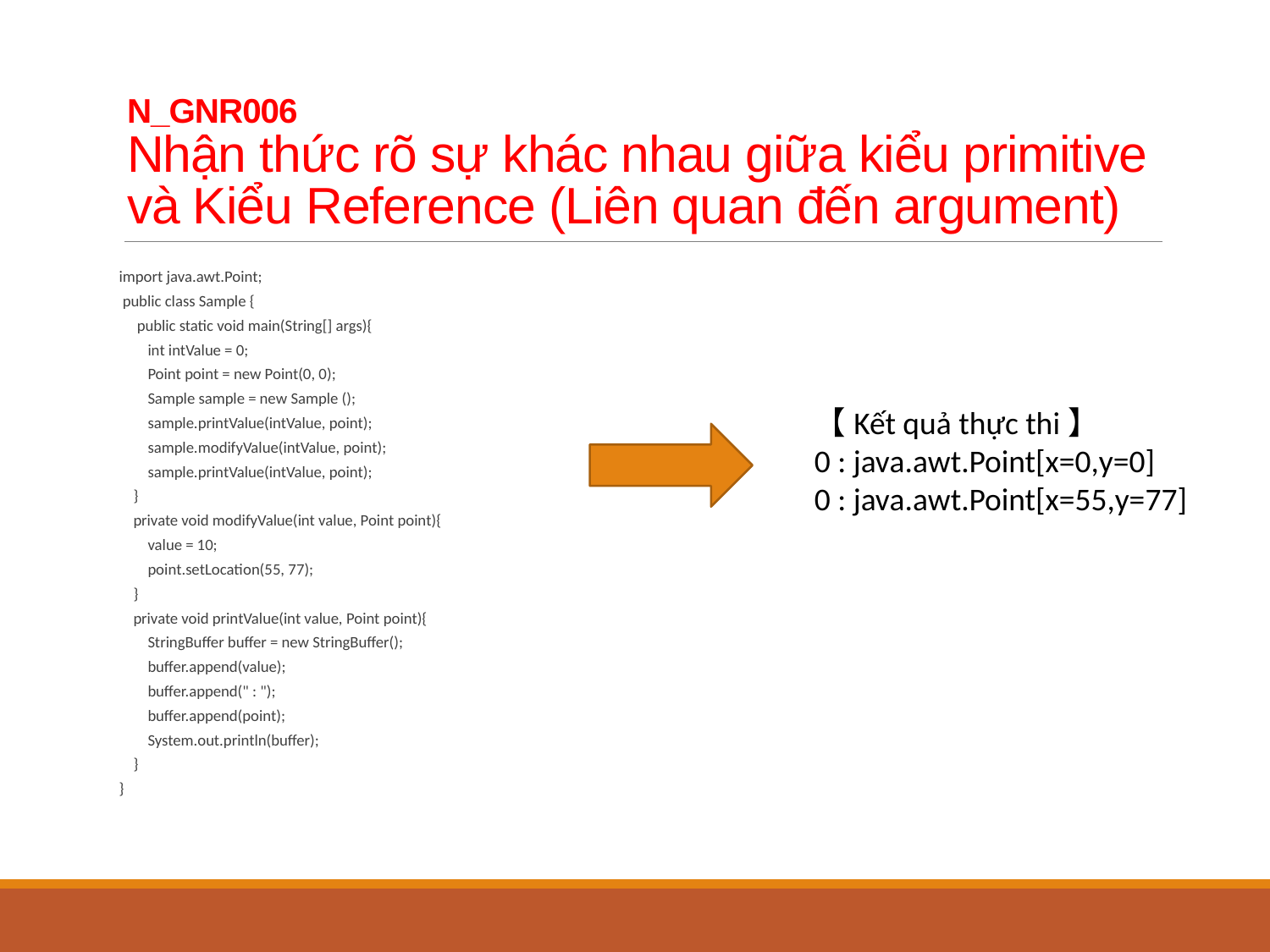

# N_GNR006 Nhận thức rõ sự khác nhau giữa kiểu primitive và Kiểu Reference (Liên quan đến argument)
import java.awt.Point;
 public class Sample {
     public static void main(String[] args){
        int intValue = 0;
        Point point = new Point(0, 0);
        Sample sample = new Sample ();
        sample.printValue(intValue, point);
        sample.modifyValue(intValue, point);
        sample.printValue(intValue, point);
    }
    private void modifyValue(int value, Point point){
        value = 10;
        point.setLocation(55, 77);
    }
    private void printValue(int value, Point point){
        StringBuffer buffer = new StringBuffer();
        buffer.append(value);
        buffer.append(" : ");
        buffer.append(point);
        System.out.println(buffer);
    }
}
【Kết quả thực thi】
0 : java.awt.Point[x=0,y=0]
0 : java.awt.Point[x=55,y=77]